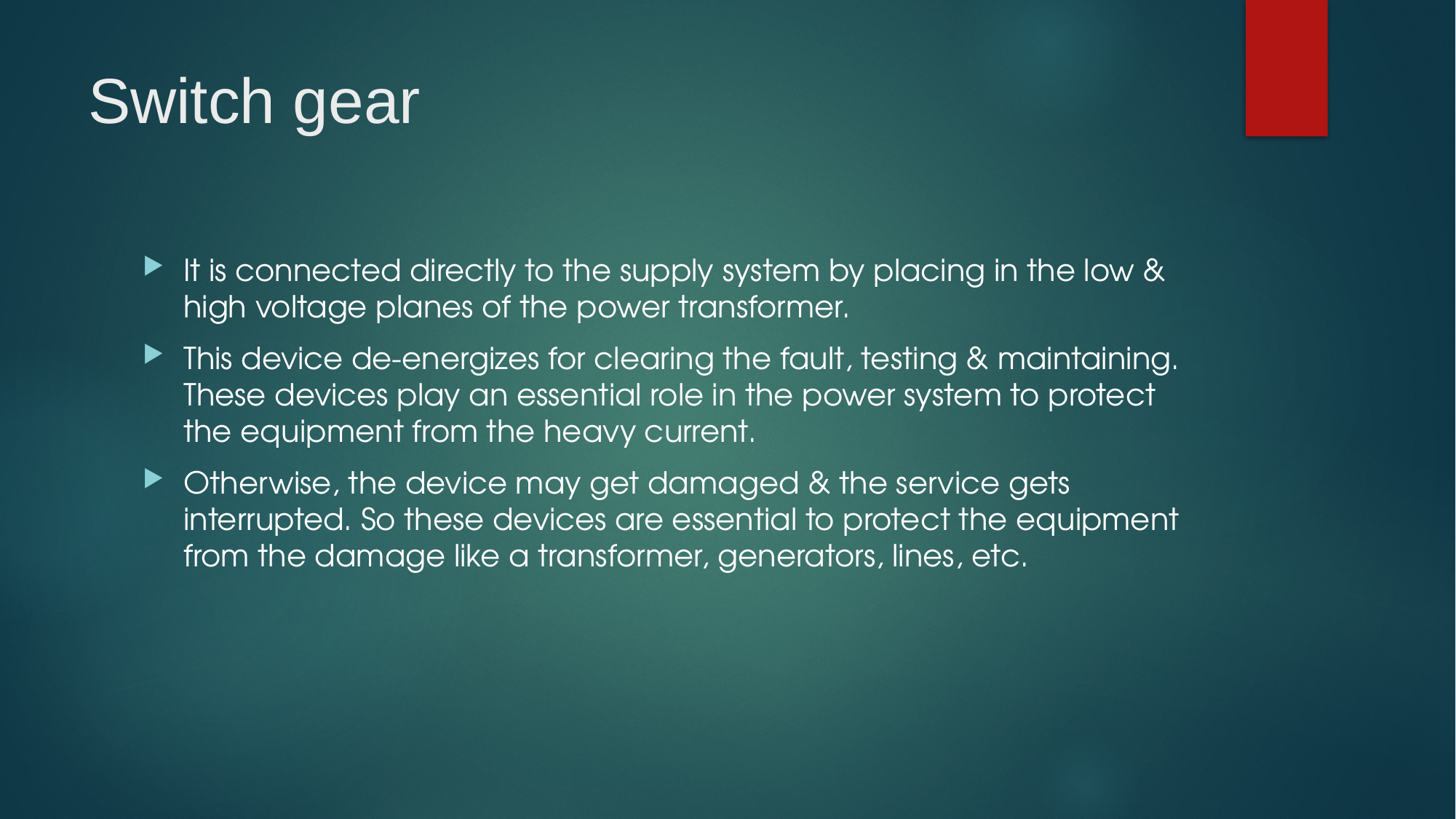

# Switch gear
It is connected directly to the supply system by placing in the low & high voltage planes of the power transformer.
This device de-energizes for clearing the fault, testing & maintaining. These devices play an essential role in the power system to protect the equipment from the heavy current.
Otherwise, the device may get damaged & the service gets interrupted. So these devices are essential to protect the equipment from the damage like a transformer, generators, lines, etc.